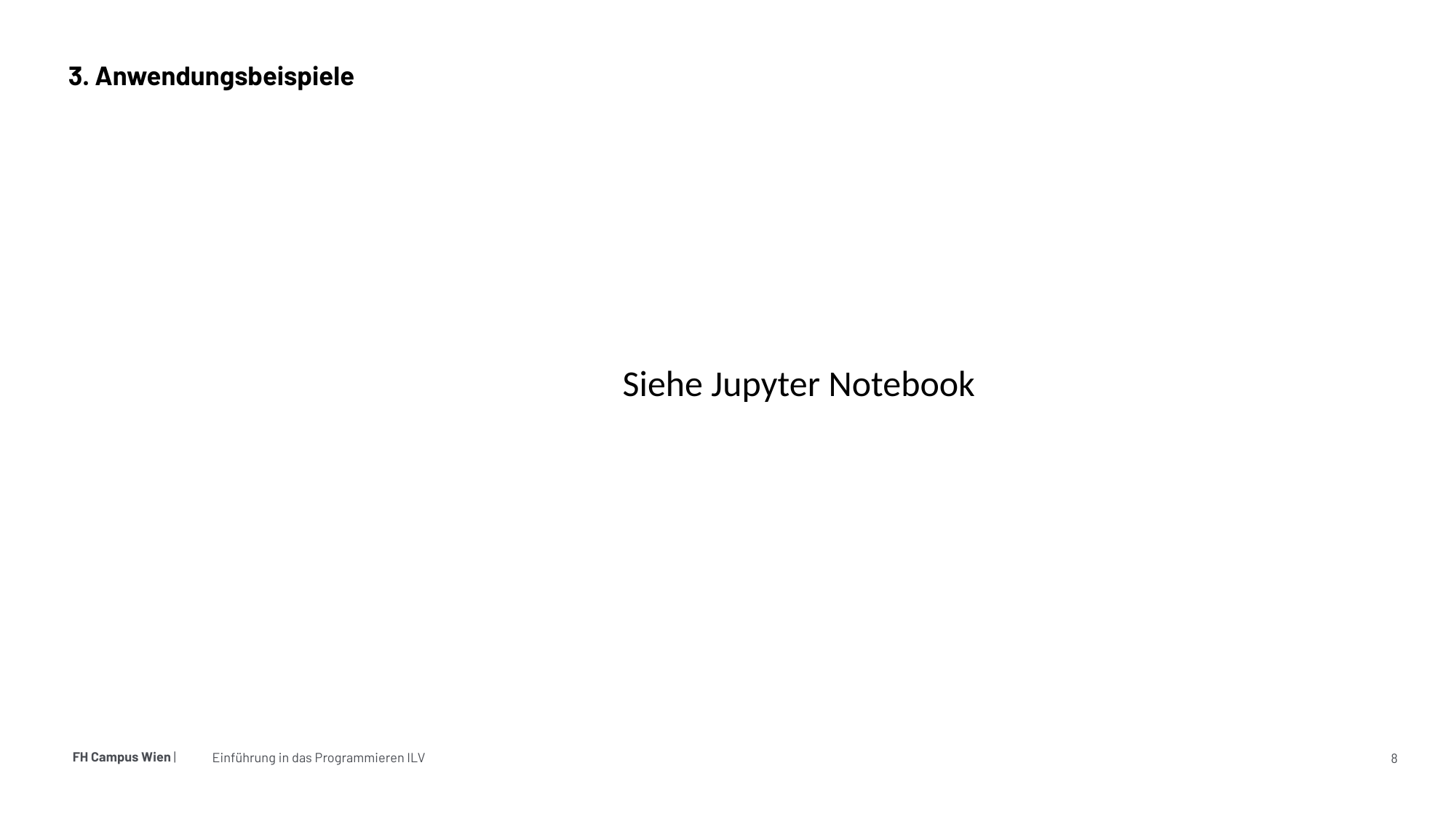

# 3. Anwendungsbeispiele

Siehe Jupyter Notebook

Einführung in das Programmieren ILV
page 8